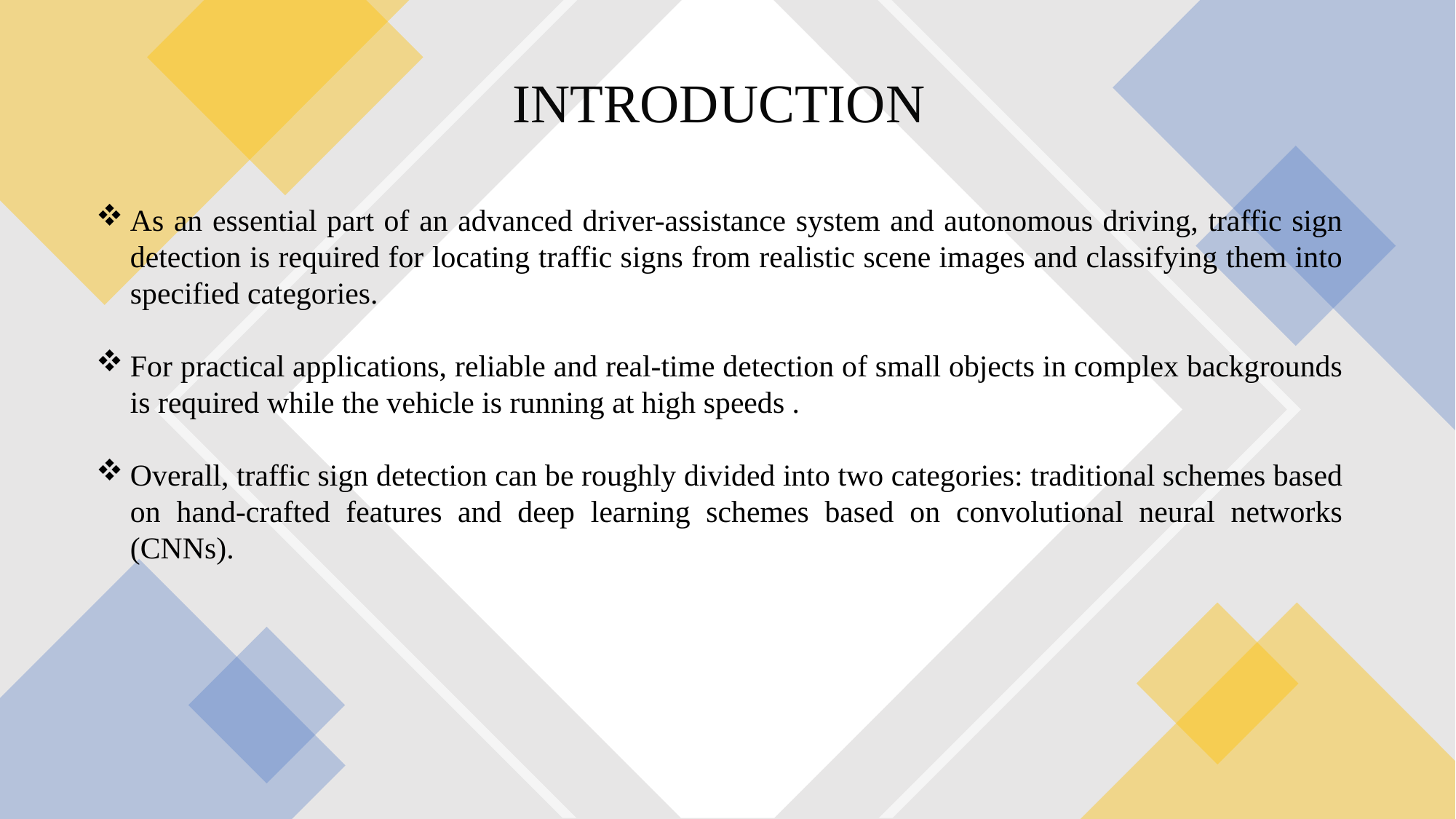

# INTRODUCTION

As an essential part of an advanced driver-assistance system and autonomous driving, traffic sign detection is required for locating traffic signs from realistic scene images and classifying them into specified categories.

For practical applications, reliable and real-time detection of small objects in complex backgrounds is required while the vehicle is running at high speeds .

Overall, traffic sign detection can be roughly divided into two categories: traditional schemes based on hand-crafted features and deep learning schemes based on convolutional neural networks (CNNs).